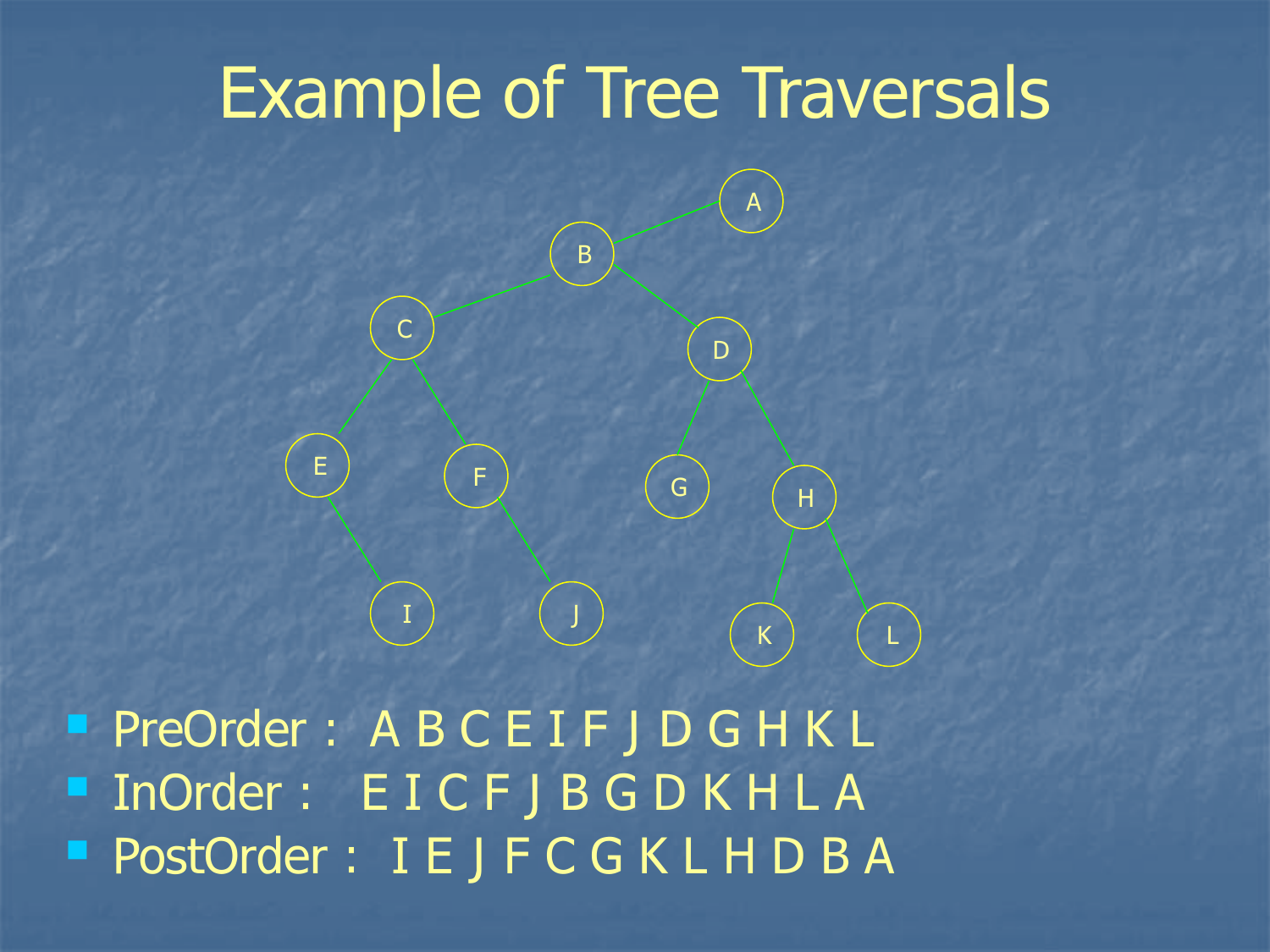

Example of Tree Traversals
A

B

C
D

E
F
G
H

I
J
K
L
PreOrder :  A B C E I F J D G H K L
InOrder :   E I C F J B G D K H L A
PostOrder :  I E J F C G K L H D B A